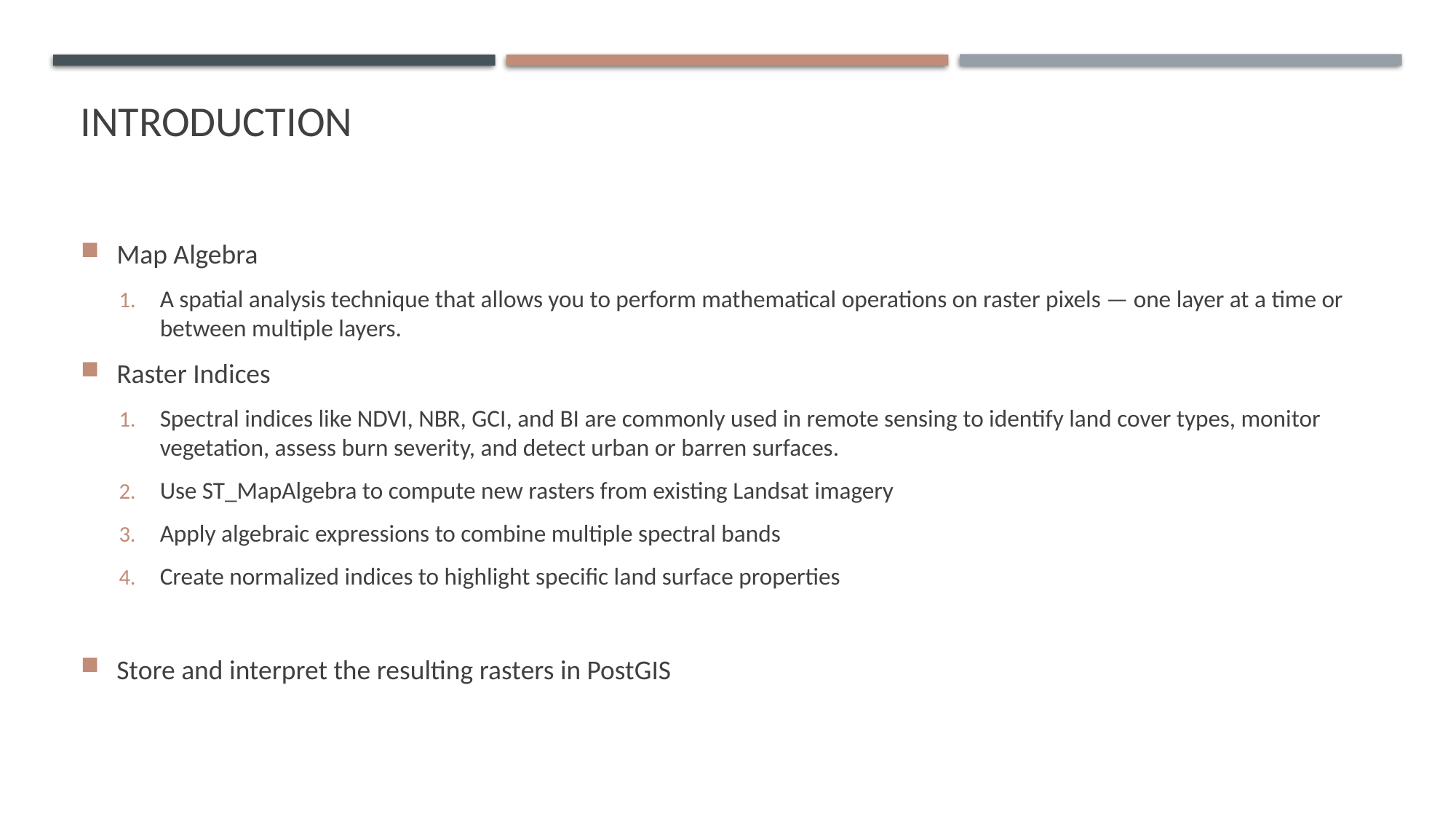

# INTRODUCTION
Map Algebra
A spatial analysis technique that allows you to perform mathematical operations on raster pixels — one layer at a time or between multiple layers.
Raster Indices
Spectral indices like NDVI, NBR, GCI, and BI are commonly used in remote sensing to identify land cover types, monitor vegetation, assess burn severity, and detect urban or barren surfaces.
Use ST_MapAlgebra to compute new rasters from existing Landsat imagery
Apply algebraic expressions to combine multiple spectral bands
Create normalized indices to highlight specific land surface properties

Store and interpret the resulting rasters in PostGIS